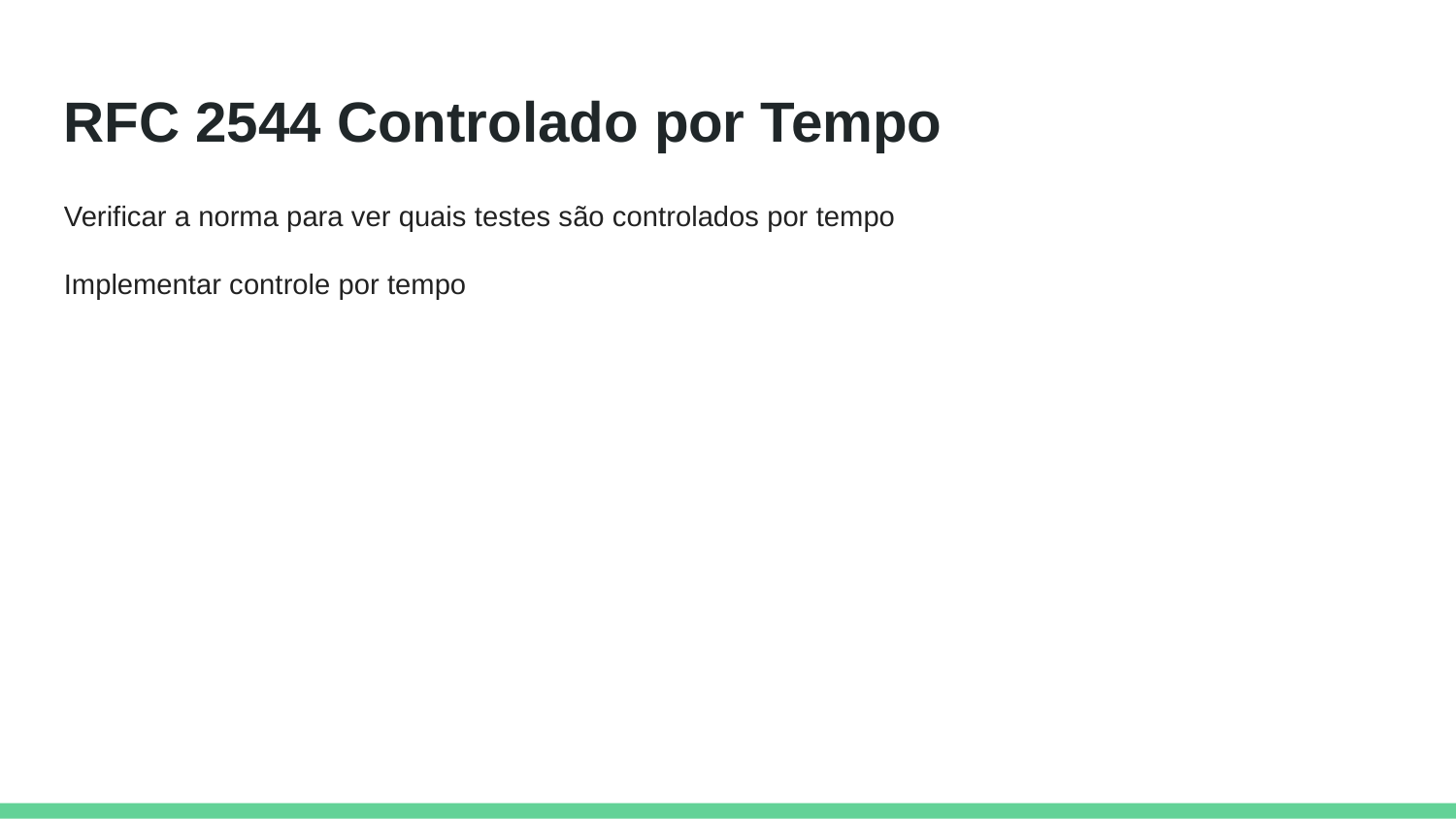

RFC 2544 Controlado por Tempo
Verificar a norma para ver quais testes são controlados por tempo

Implementar controle por tempo